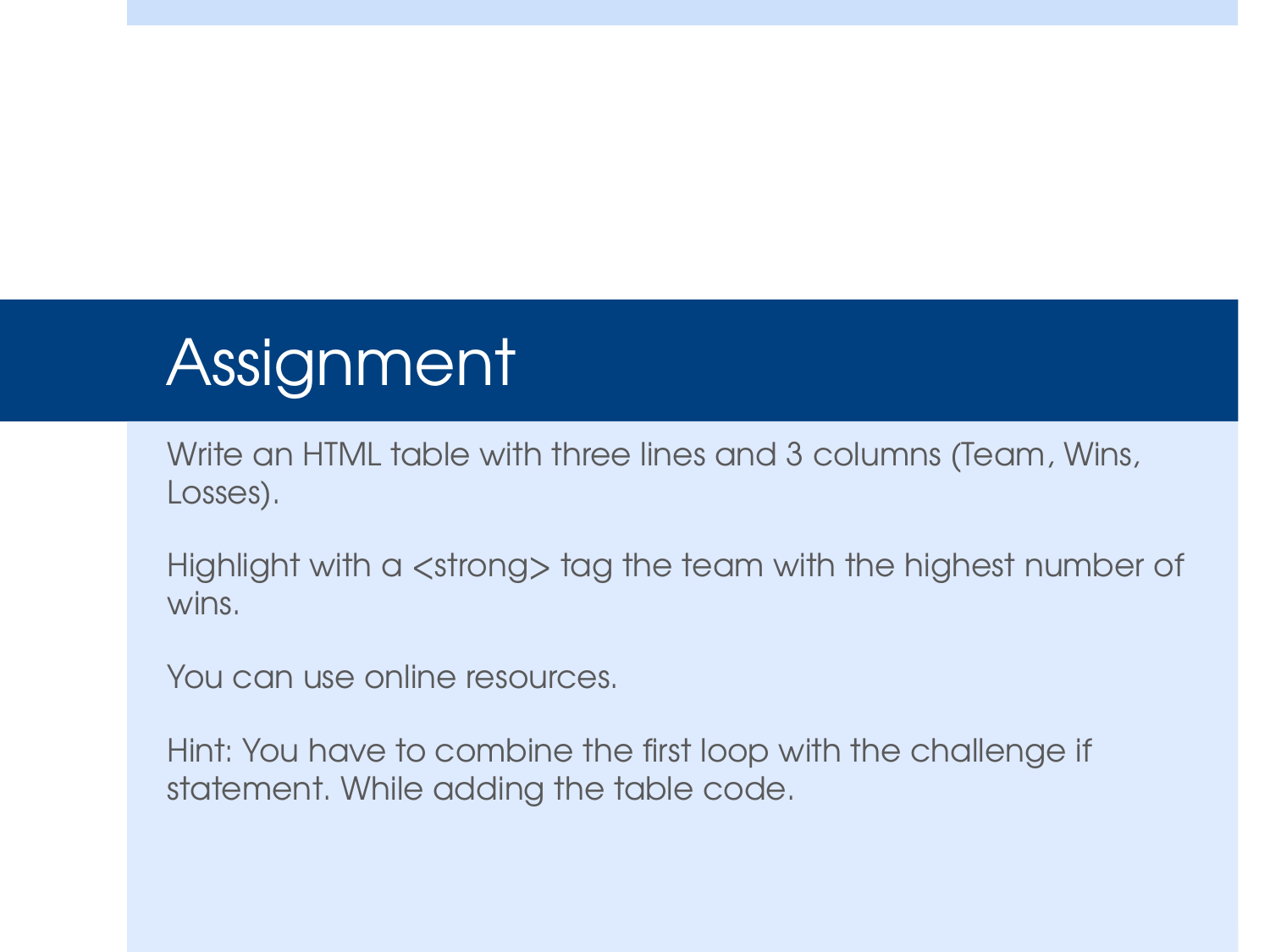

# Assignment
Write an HTML table with three lines and 3 columns (Team, Wins, Losses).
Highlight with a <strong> tag the team with the highest number of wins.
You can use online resources.
Hint: You have to combine the first loop with the challenge if statement. While adding the table code.